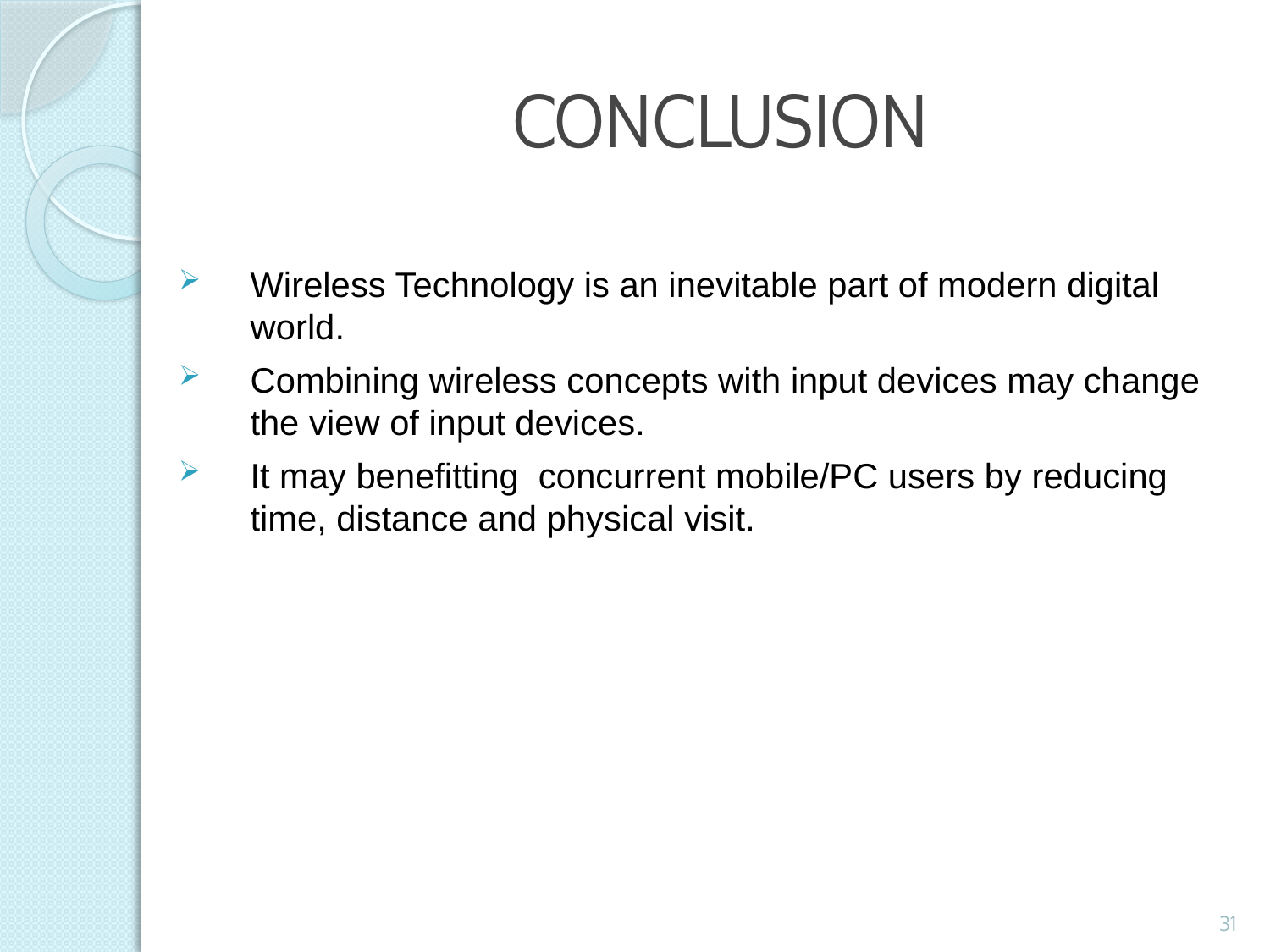

# CONCLUSION
Wireless Technology is an inevitable part of modern digital world.
Combining wireless concepts with input devices may change the view of input devices.
It may benefitting  concurrent mobile/PC users by reducing time, distance and physical visit.

31